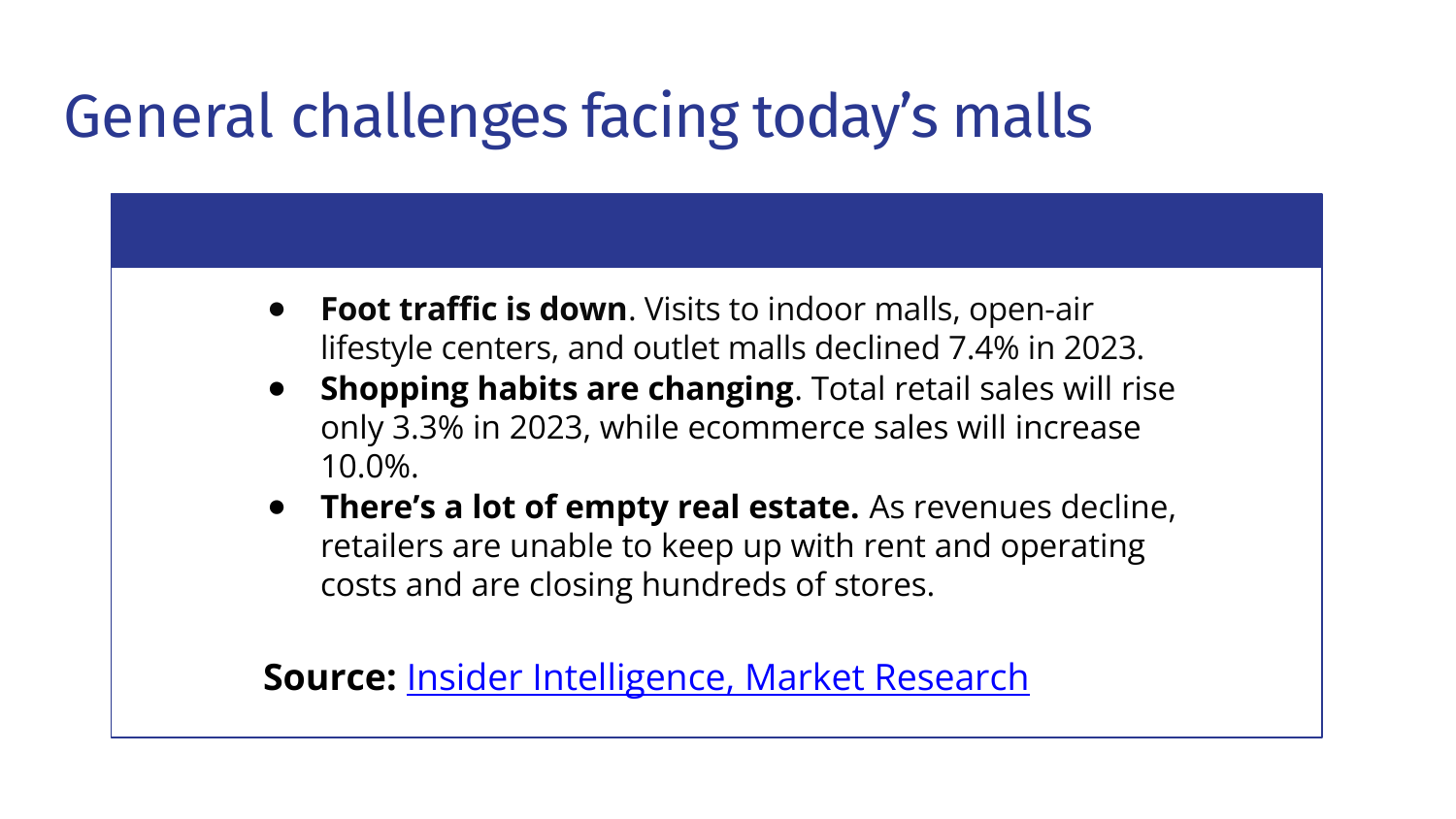

# General challenges facing today’s malls

Foot traffic is down. Visits to indoor malls, open-air lifestyle centers, and outlet malls declined 7.4% in 2023.
Shopping habits are changing. Total retail sales will rise only 3.3% in 2023, while ecommerce sales will increase 10.0%.
There’s a lot of empty real estate. As revenues decline, retailers are unable to keep up with rent and operating costs and are closing hundreds of stores.

Source: Insider Intelligence, Market Research